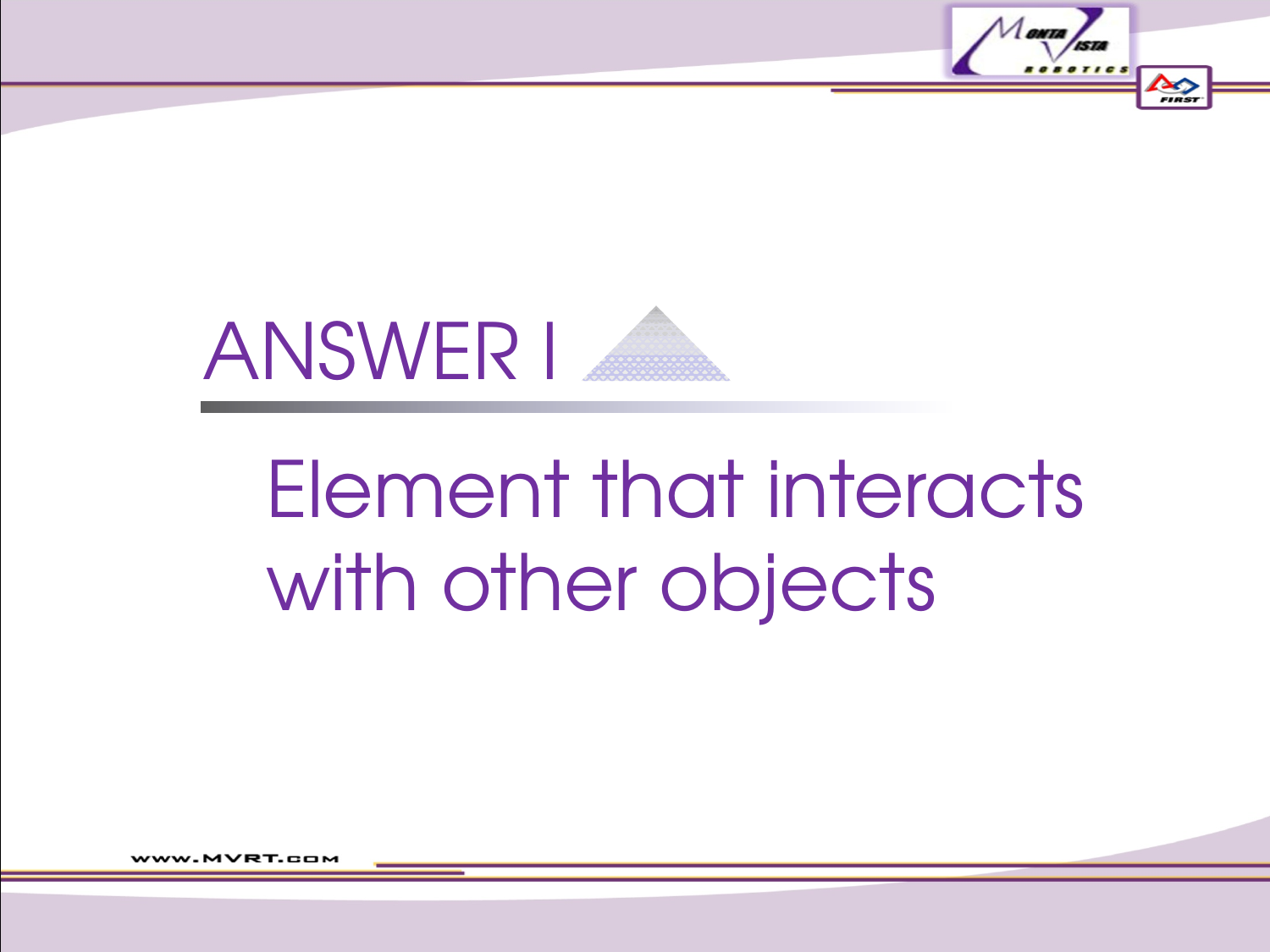

ANSWER I

Element that interacts with other objects